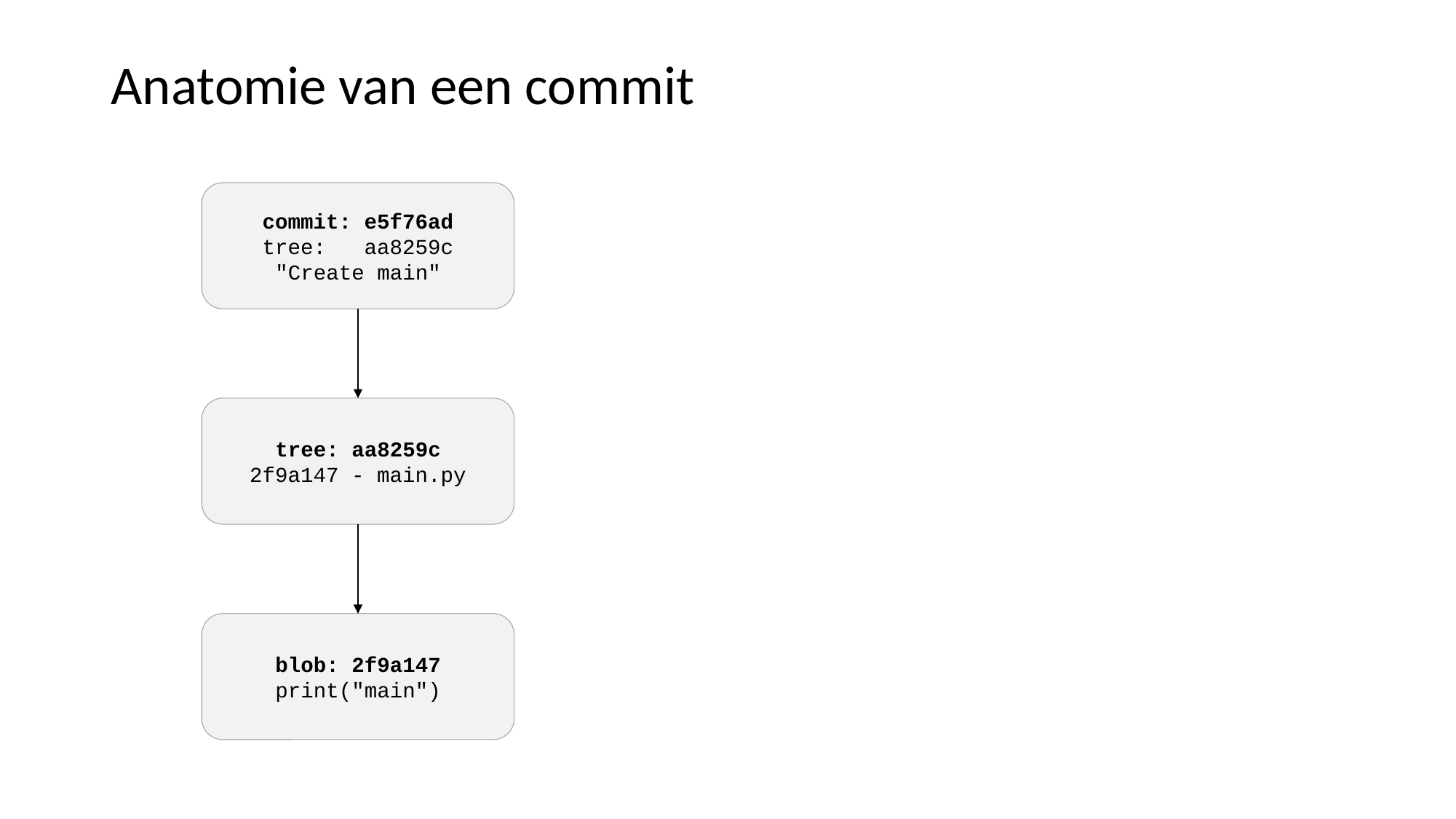

# Anatomie van een commit
commit: e5f76ad
tree:   aa8259c
"Create main"
tree: aa8259c
2f9a147 - main.py
blob: 2f9a147
print("main")